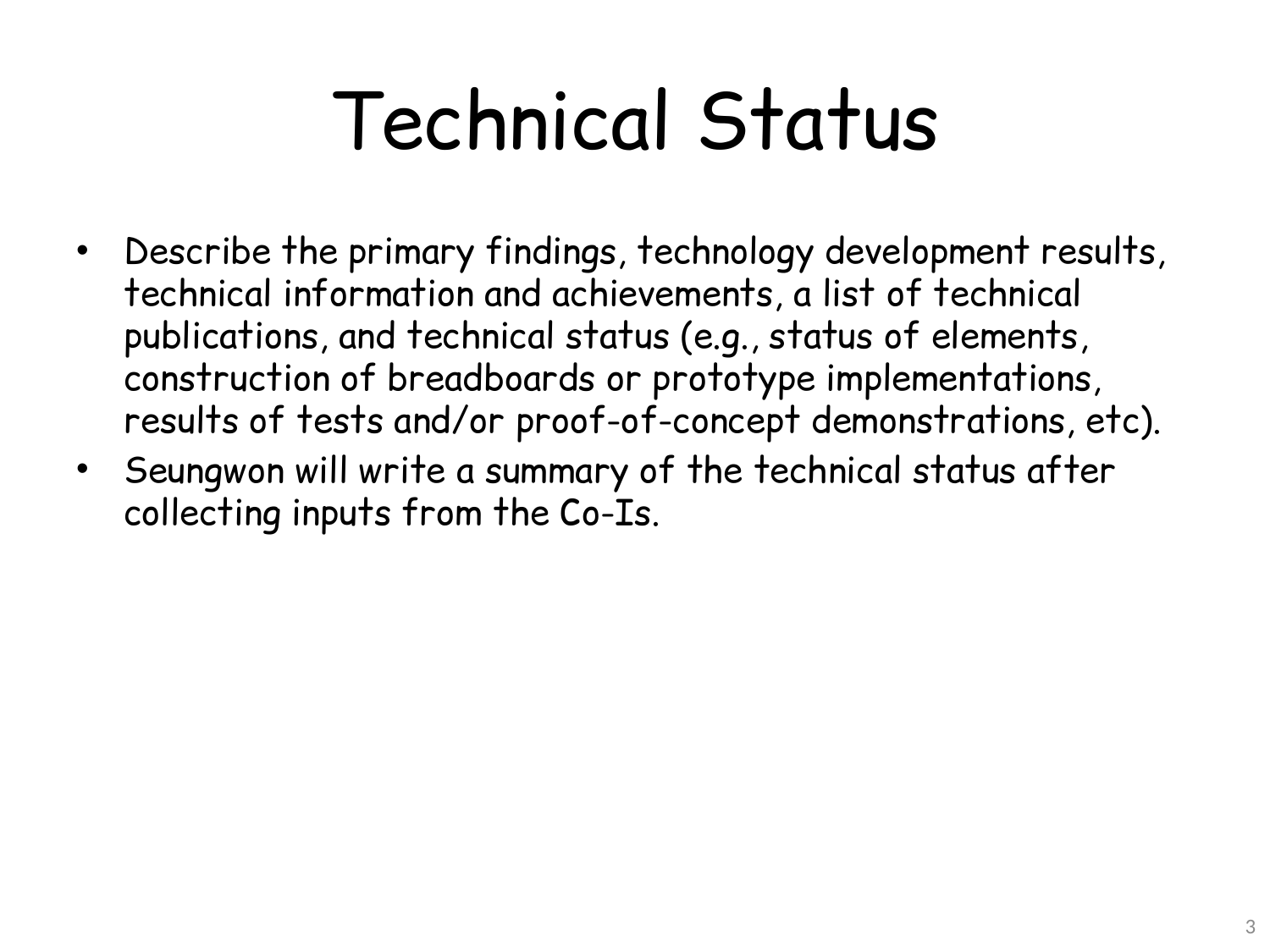

# Technical Status
Describe the primary findings, technology development results, technical information and achievements, a list of technical publications, and technical status (e.g., status of elements, construction of breadboards or prototype implementations, results of tests and/or proof-of-concept demonstrations, etc).
Seungwon will write a summary of the technical status after collecting inputs from the Co-Is.

3